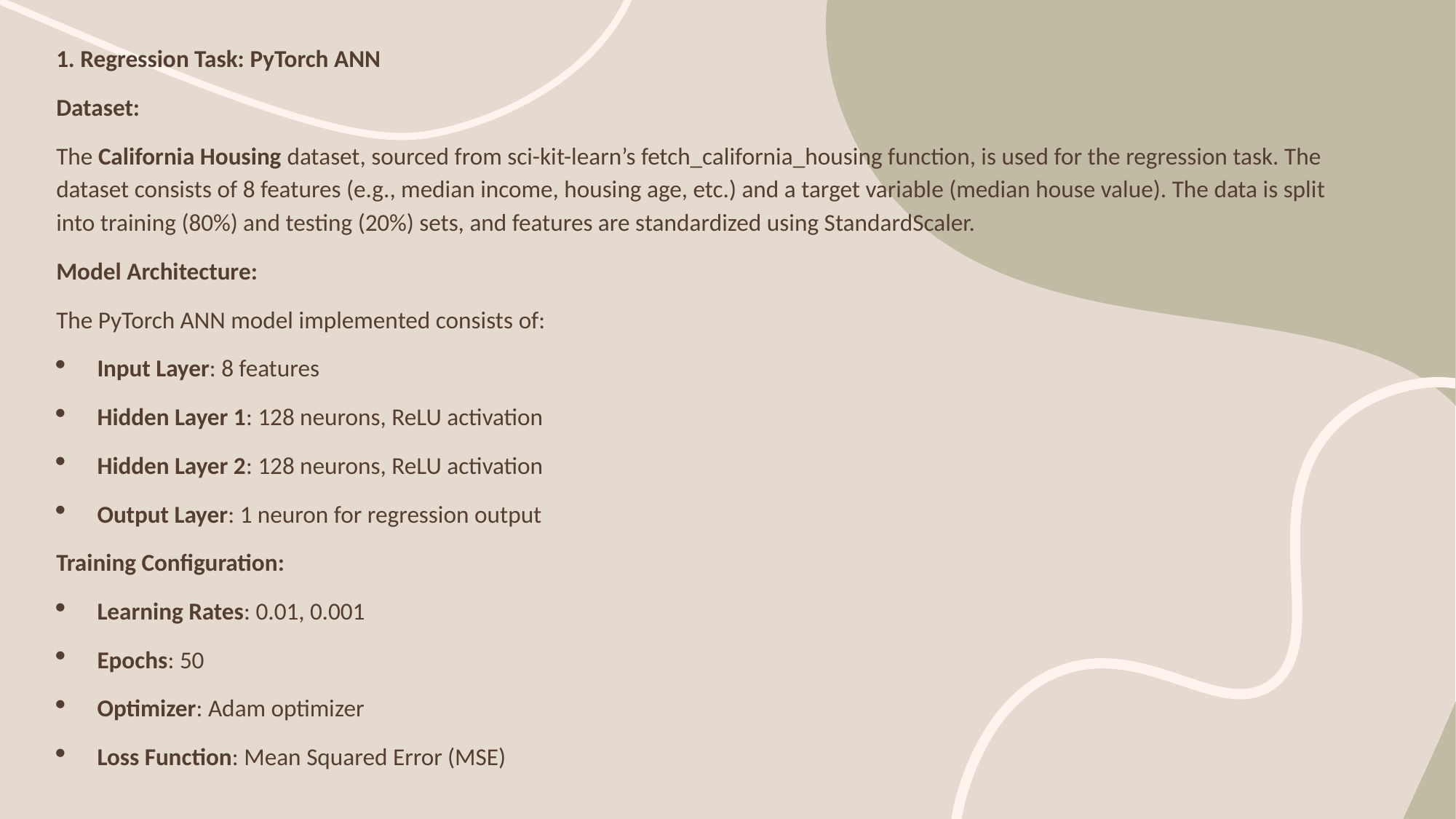

1. Regression Task: PyTorch ANN
Dataset:
The California Housing dataset, sourced from sci-kit-learn’s fetch_california_housing function, is used for the regression task. The dataset consists of 8 features (e.g., median income, housing age, etc.) and a target variable (median house value). The data is split into training (80%) and testing (20%) sets, and features are standardized using StandardScaler.
Model Architecture:
The PyTorch ANN model implemented consists of:
Input Layer: 8 features
Hidden Layer 1: 128 neurons, ReLU activation
Hidden Layer 2: 128 neurons, ReLU activation
Output Layer: 1 neuron for regression output
Training Configuration:
Learning Rates: 0.01, 0.001
Epochs: 50
Optimizer: Adam optimizer
Loss Function: Mean Squared Error (MSE)